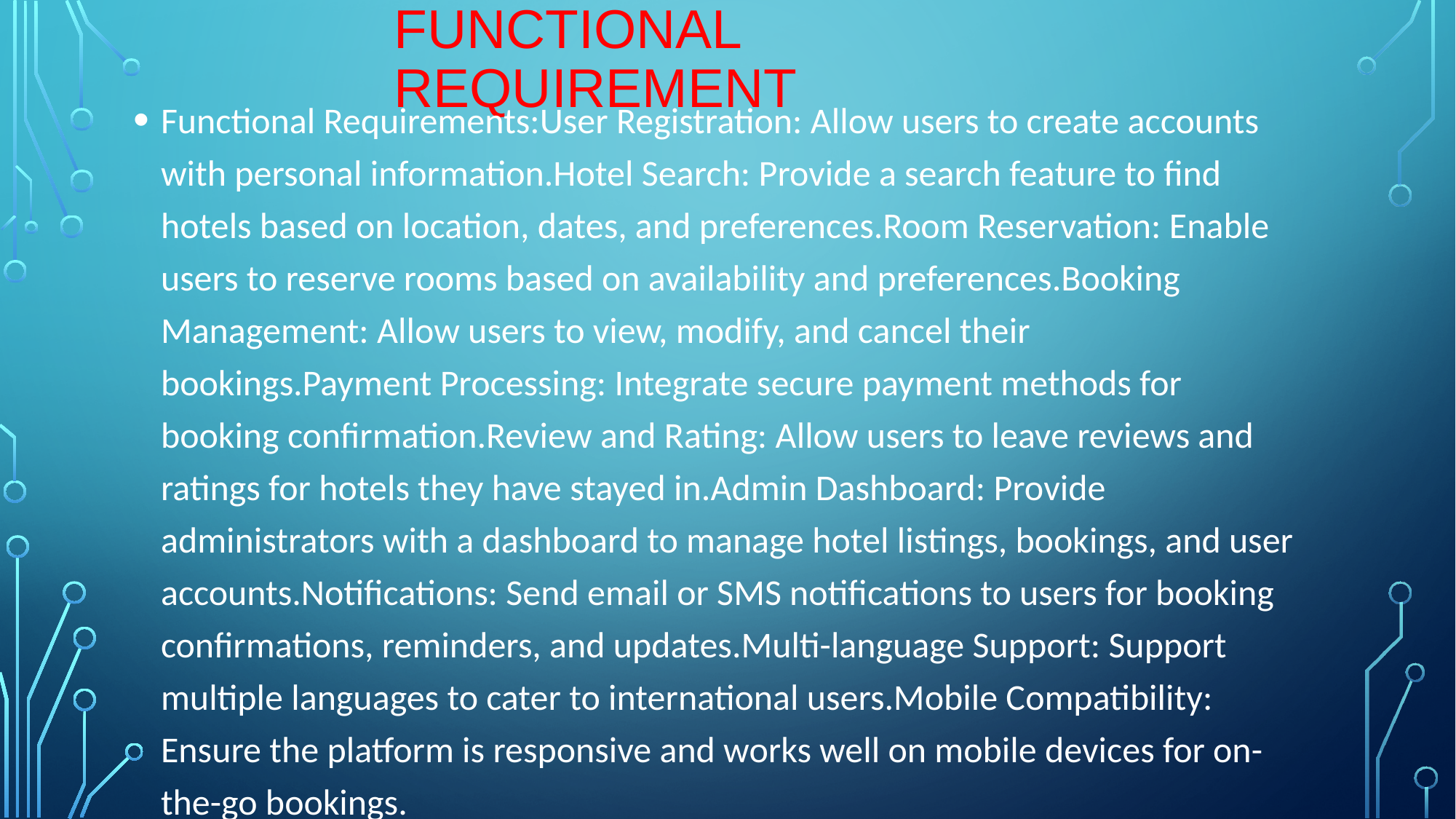

# Functional requirement
Functional Requirements:User Registration: Allow users to create accounts with personal information.Hotel Search: Provide a search feature to find hotels based on location, dates, and preferences.Room Reservation: Enable users to reserve rooms based on availability and preferences.Booking Management: Allow users to view, modify, and cancel their bookings.Payment Processing: Integrate secure payment methods for booking confirmation.Review and Rating: Allow users to leave reviews and ratings for hotels they have stayed in.Admin Dashboard: Provide administrators with a dashboard to manage hotel listings, bookings, and user accounts.Notifications: Send email or SMS notifications to users for booking confirmations, reminders, and updates.Multi-language Support: Support multiple languages to cater to international users.Mobile Compatibility: Ensure the platform is responsive and works well on mobile devices for on-the-go bookings.